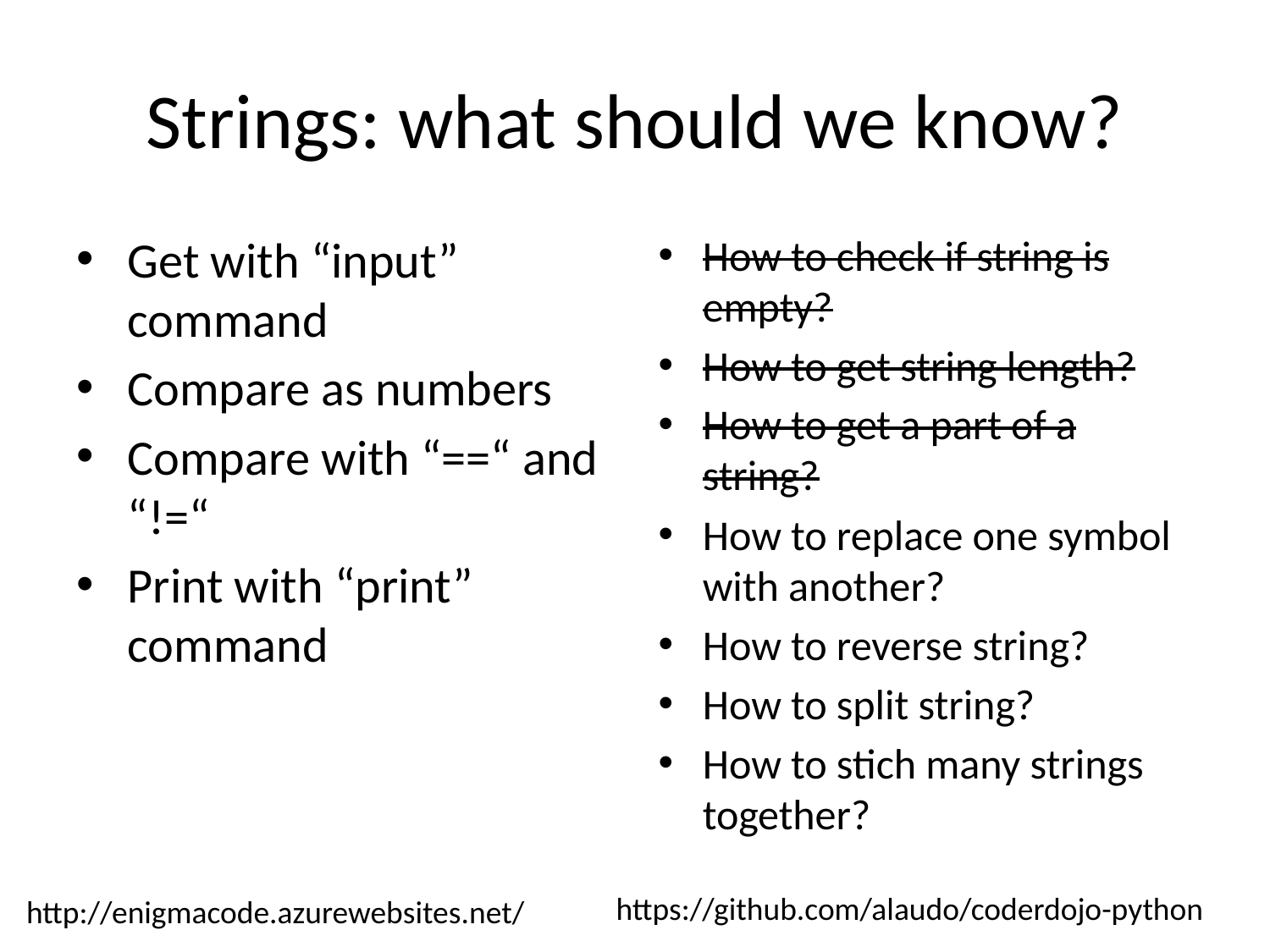

# Strings: what should we know?
Get with “input” command
Compare as numbers
Compare with “==“ and “!=“
Print with “print” command

How to check if string is empty?
How to get string length?
How to get a part of a string?
How to replace one symbol with another?
How to reverse string?
How to split string?
How to stich many strings together?